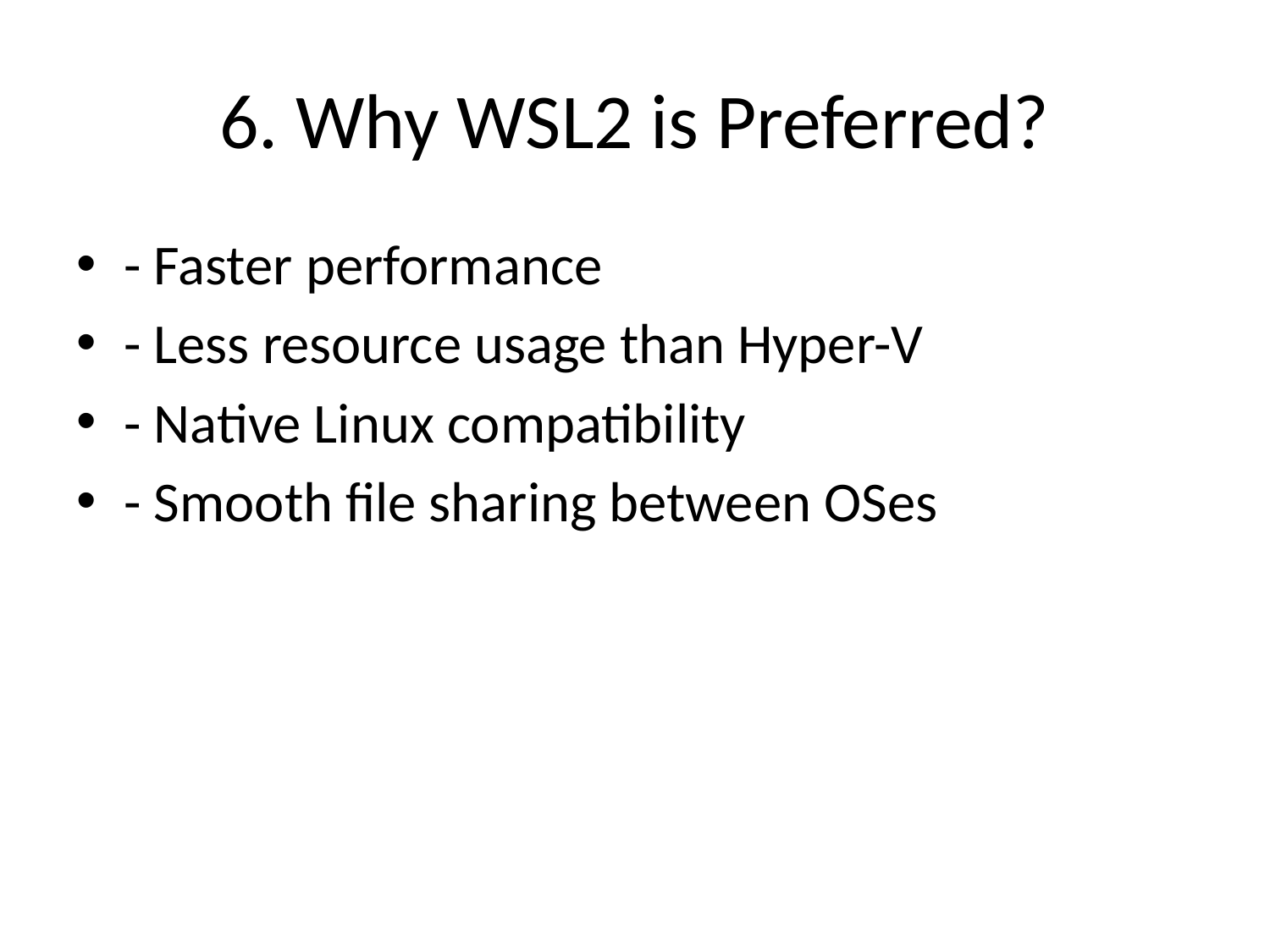

# 6. Why WSL2 is Preferred?
- Faster performance
- Less resource usage than Hyper-V
- Native Linux compatibility
- Smooth file sharing between OSes